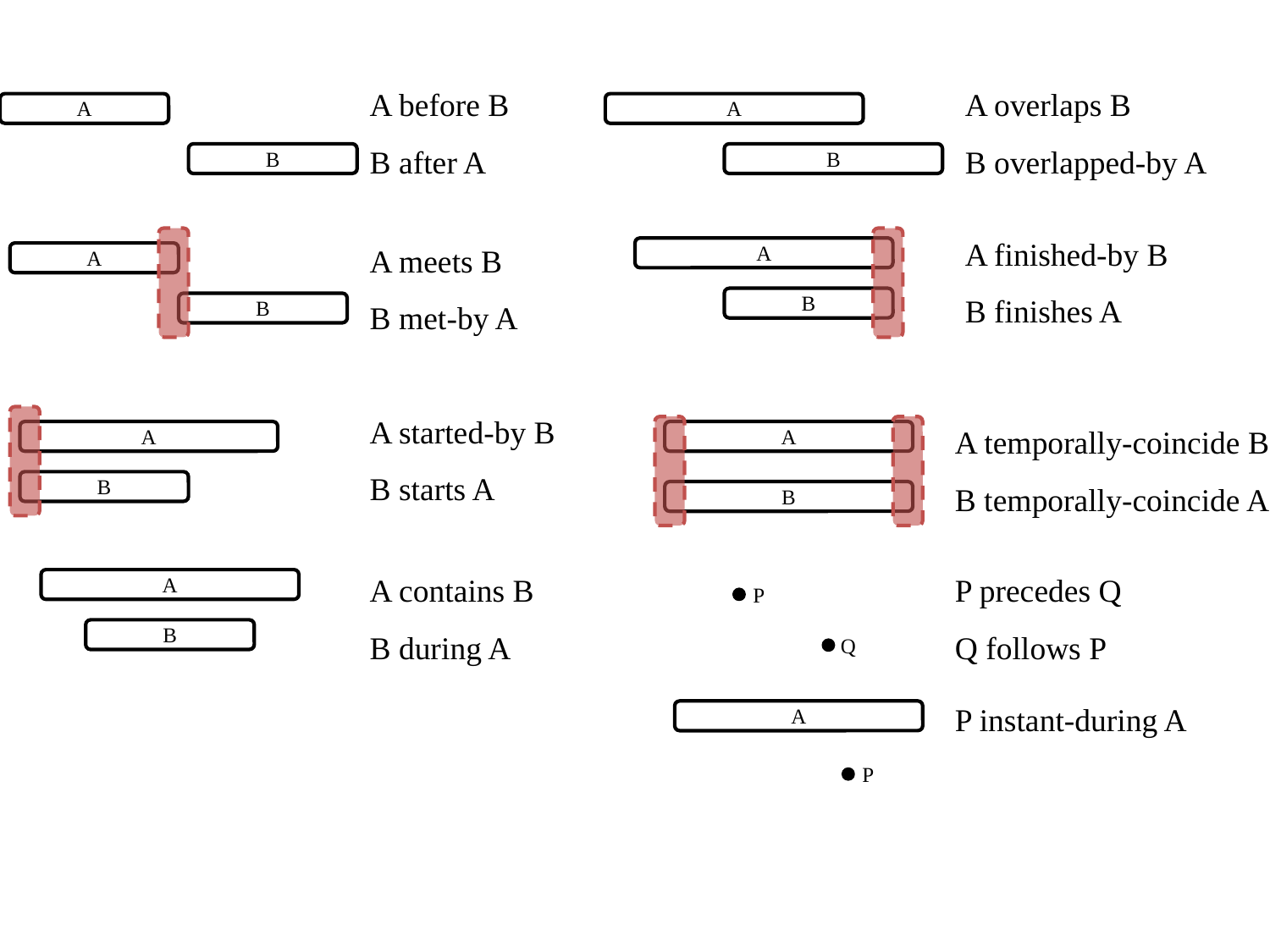

A before B
B after A
A overlaps B
B overlapped-by A
A
A

B
B

A finished-by B
B finishes A
A meets B
B met-by A

A

A

B

B

A started-by B
B starts A
A temporally-coincide B
B temporally-coincide A

A
A

B

B

A contains B
B during A
P precedes Q
Q follows P
A

P

B

Q

P instant-during A
A

P